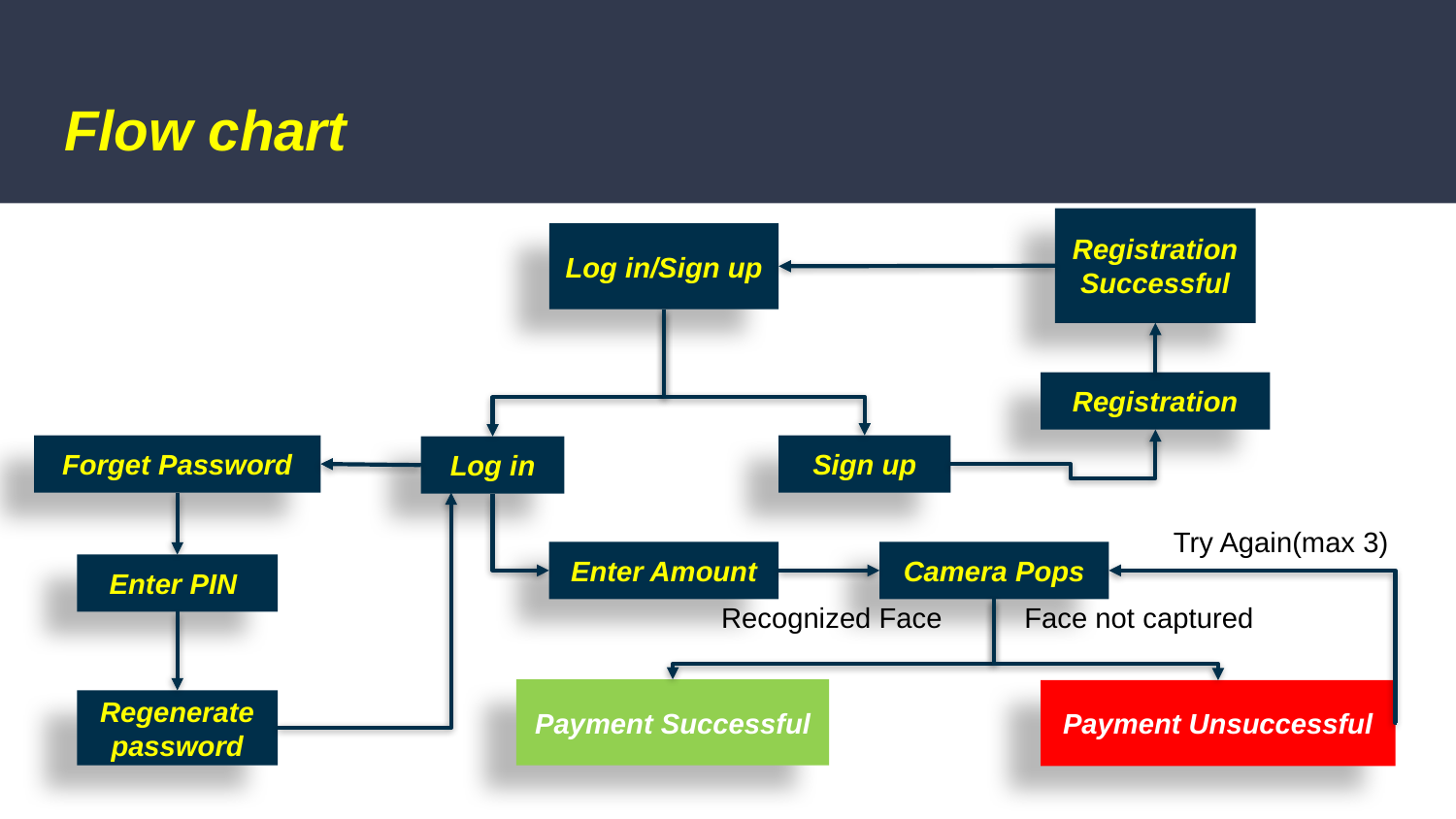

# Flow chart
Registration Successful
Log in/Sign up
Registration
Forget Password
Sign up
Log in
Try Again(max 3)
Enter Amount
Camera Pops
Enter PIN
Face not captured
Recognized Face
Payment Successful
Payment Unsuccessful
Regenerate password